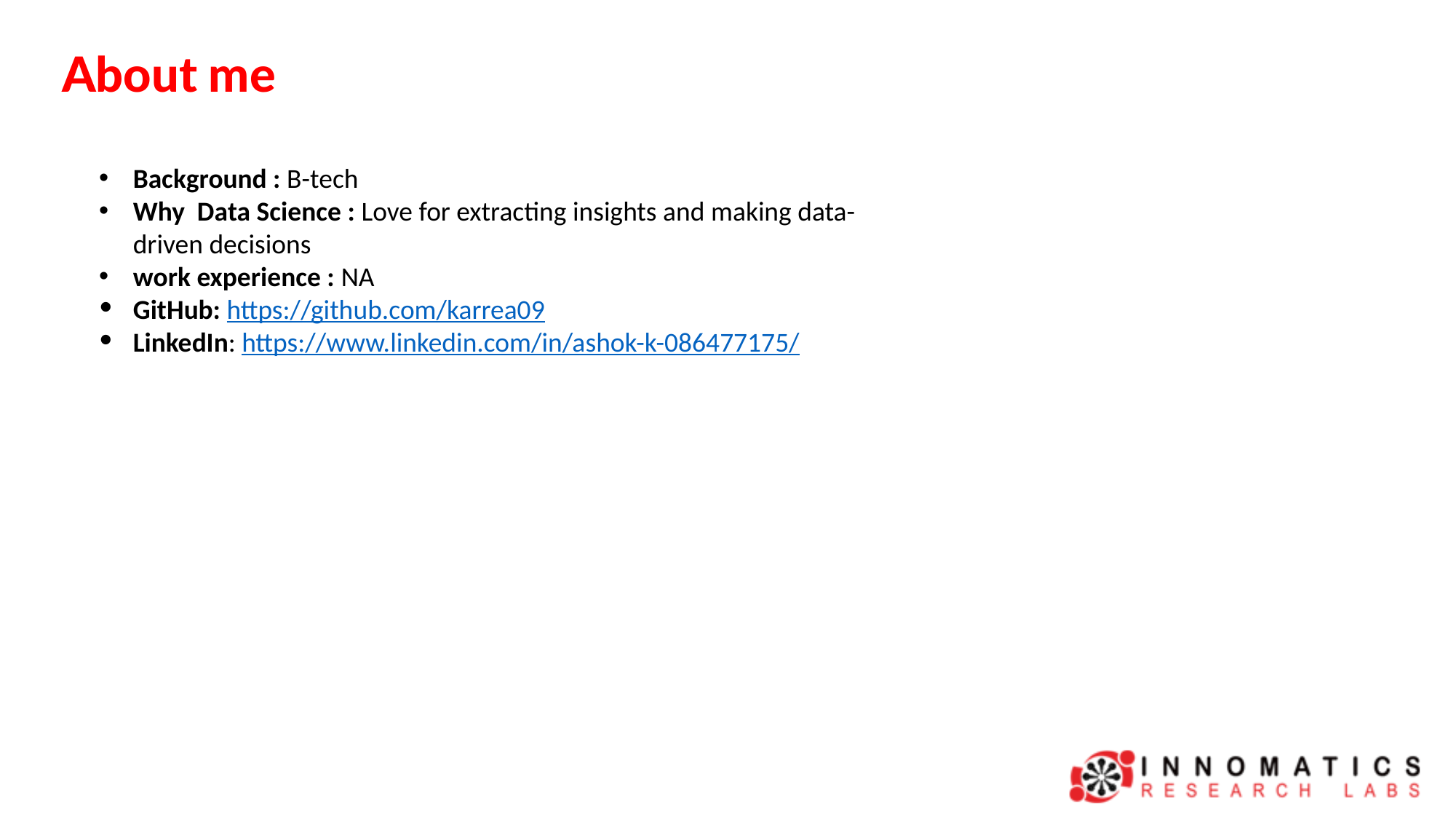

About me
Background : B-tech
Why  Data Science : Love for extracting insights and making data-driven decisions
work experience : NA
GitHub: https://github.com/karrea09
LinkedIn: https://www.linkedin.com/in/ashok-k-086477175/